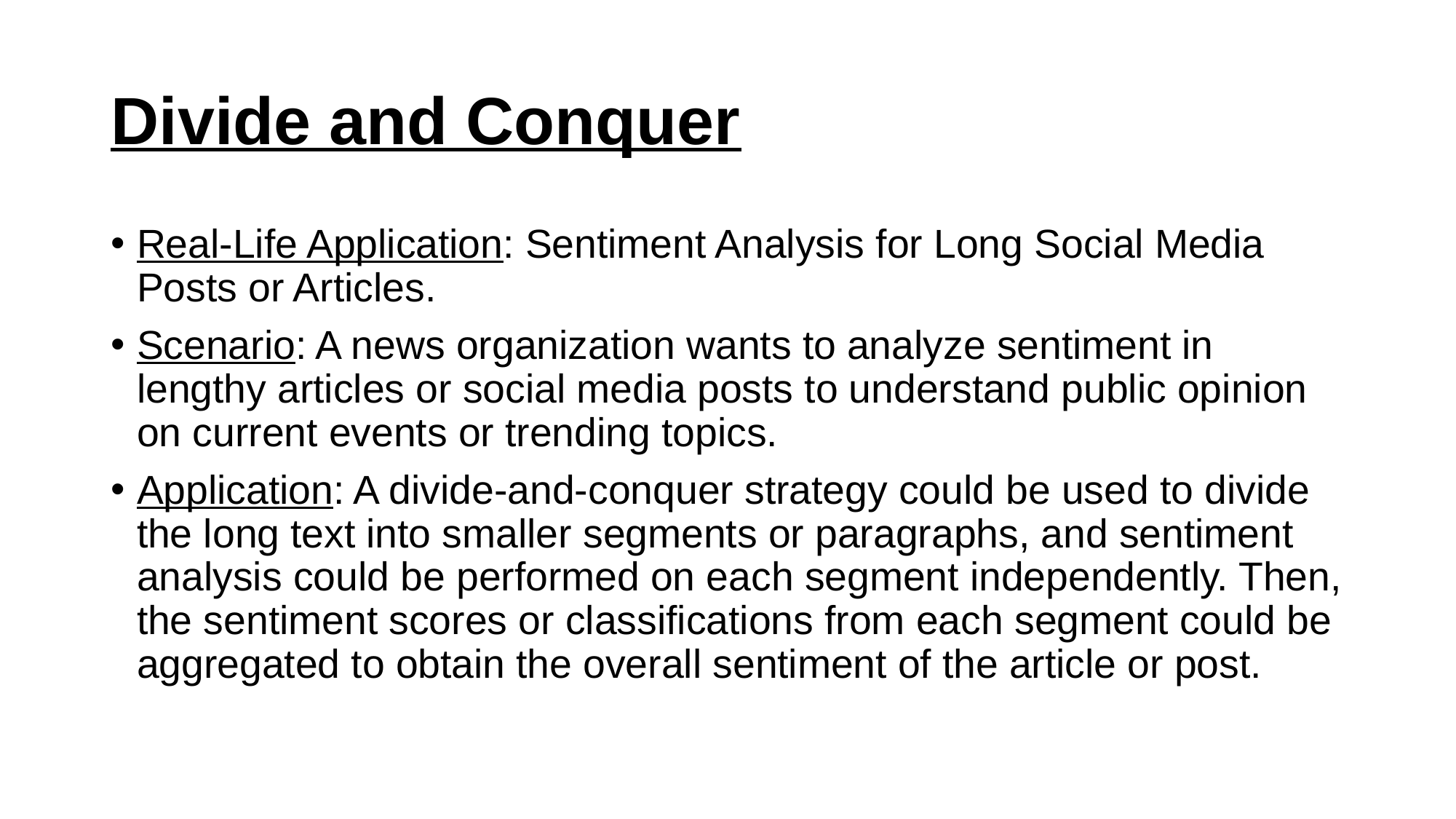

# Divide and Conquer
Real-Life Application: Sentiment Analysis for Long Social Media Posts or Articles.
Scenario: A news organization wants to analyze sentiment in lengthy articles or social media posts to understand public opinion on current events or trending topics.
Application: A divide-and-conquer strategy could be used to divide the long text into smaller segments or paragraphs, and sentiment analysis could be performed on each segment independently. Then, the sentiment scores or classifications from each segment could be aggregated to obtain the overall sentiment of the article or post.